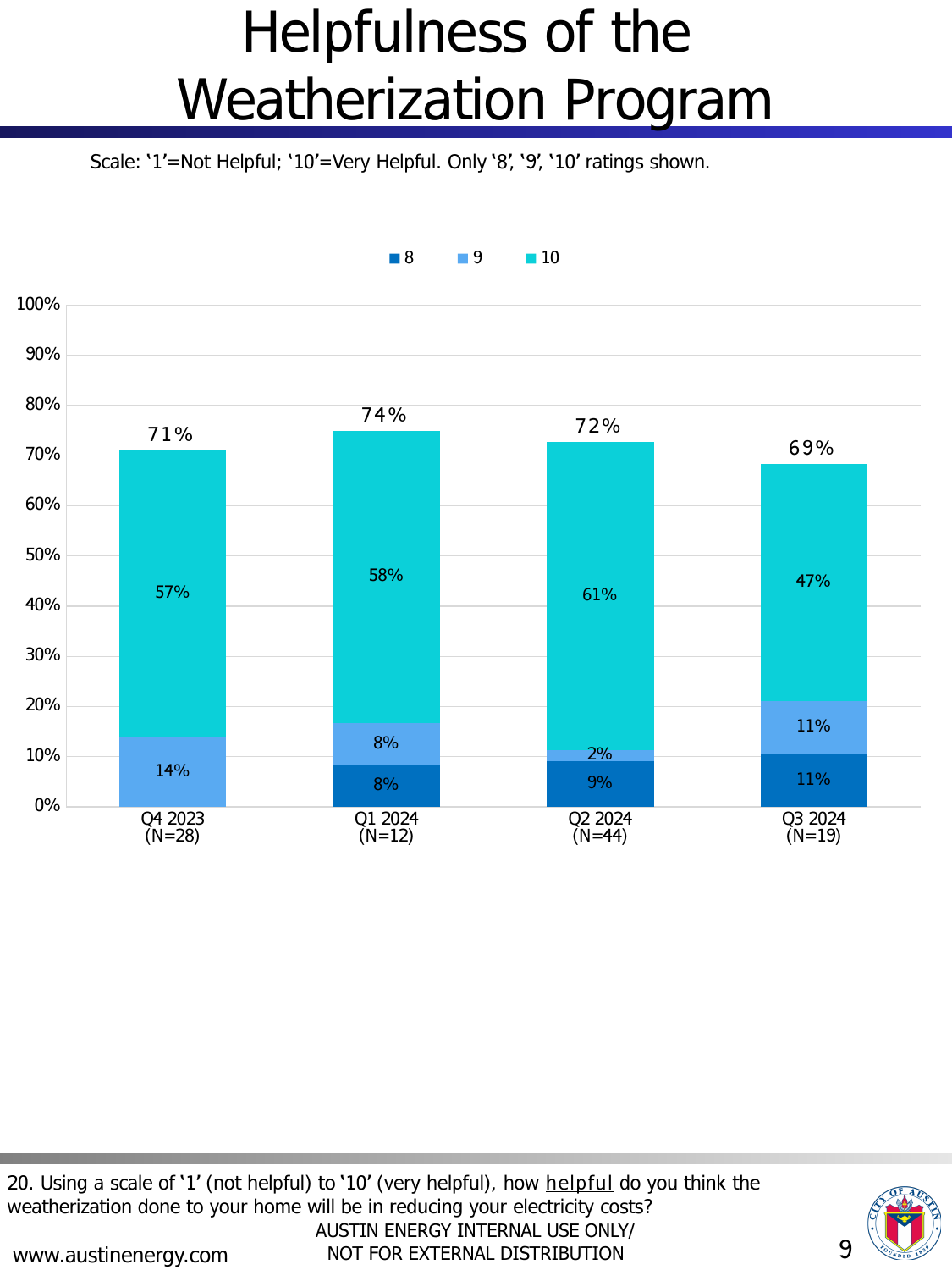

# Helpfulness of the Weatherization Program
Scale: ‘1’=Not Helpful; ‘10’=Very Helpful. Only ‘8’, ‘9’, ‘10’ ratings shown.

### Chart

| Category | 8 | 9 | 10 | sum of diplayed values |
|---|---|---|---|---|
| Q4 2023
(N=28) | None | 0.14 | 0.57 | 0.71 |
| Q1 2024
(N=12) | 0.08333333333333331 | 0.08333333333333331 | 0.5833333333333334 | 0.74 |
| Q2 2024
(N=44) | 0.09090909090909093 | 0.02272727272727273 | 0.6136363636363636 | 0.72 |
| Q3 2024
(N=19) | 0.10526315789473684 | 0.10526315789473684 | 0.47368421052631576 | 0.69 |
20. Using a scale of ‘1’ (not helpful) to ‘10’ (very helpful), how helpful do you think the weatherization done to your home will be in reducing your electricity costs?
9